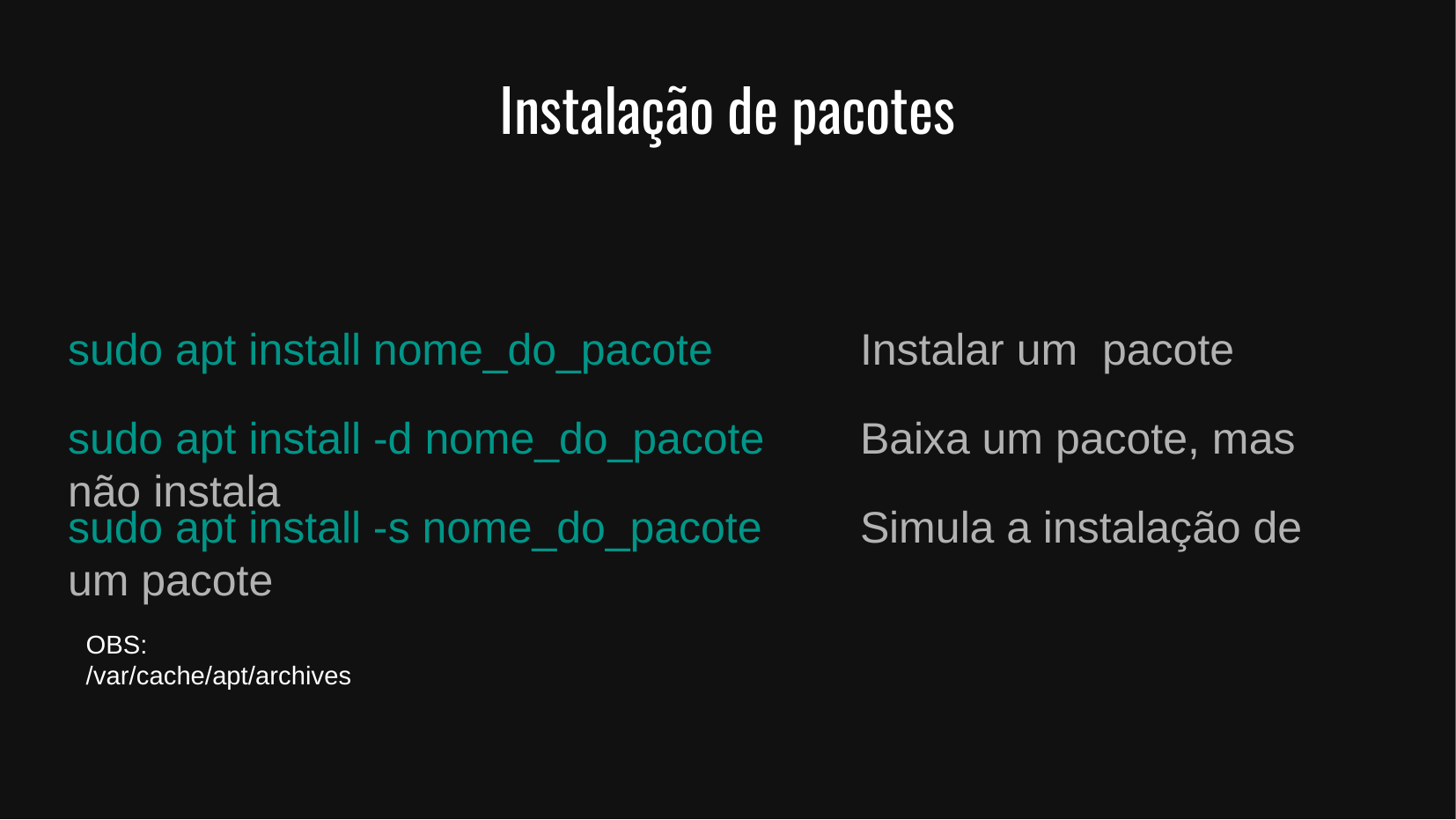

Instalação de pacotes

sudo apt install nome_do_pacote		Instalar um  pacote

sudo apt install -d nome_do_pacote	Baixa um pacote, mas não instala

sudo apt install -s nome_do_pacote	Simula a instalação de um pacote

OBS: /var/cache/apt/archives